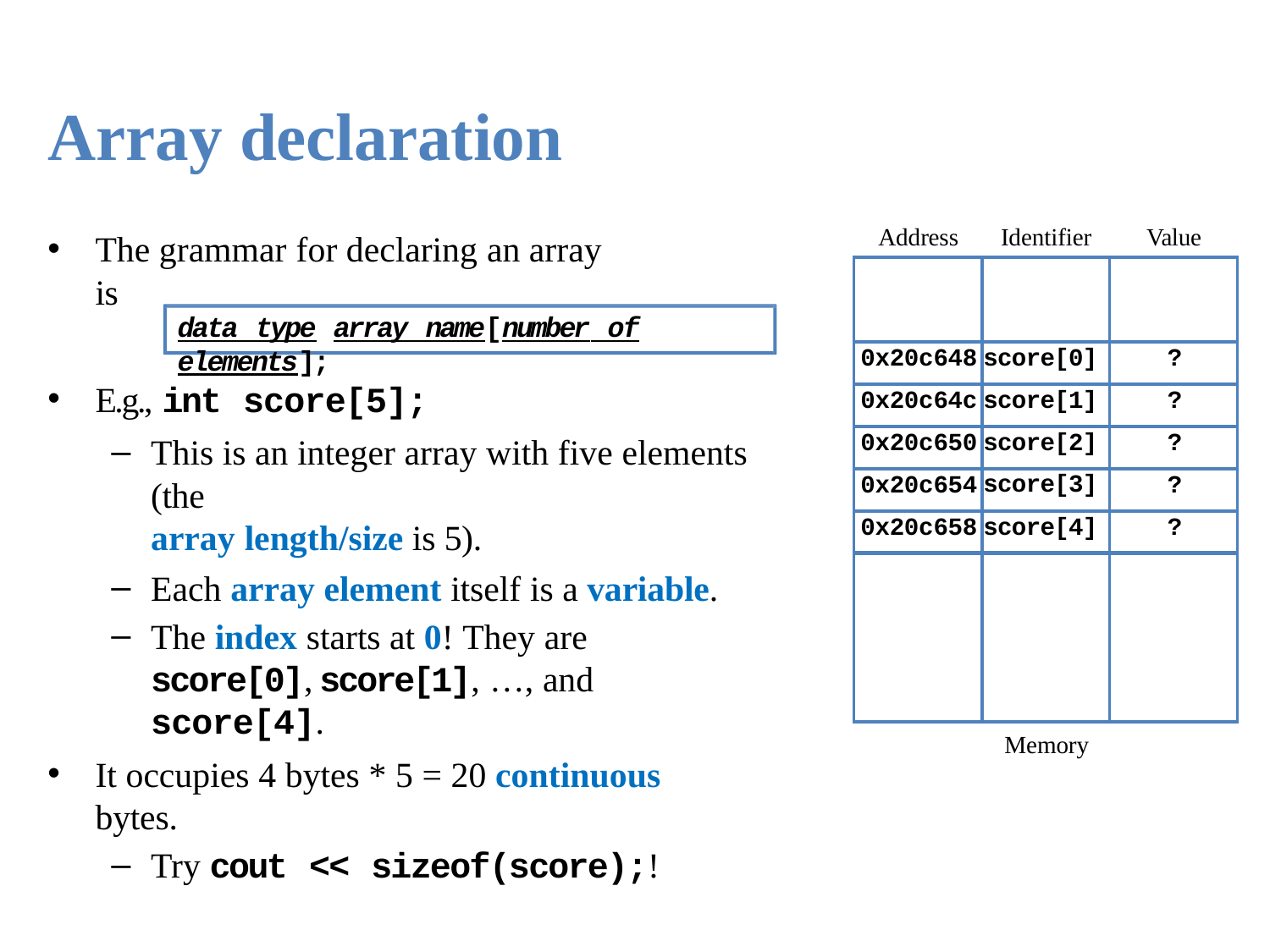

Array declaration
The grammar for declaring an array is
Address
Identifier
Value
|  |  |  |
| --- | --- | --- |
| 0x20c648 | score[0] | ? |
| 0x20c64c | score[1] | ? |
| 0x20c650 | score[2] | ? |
| 0x20c654 | score[3] | ? |
| 0x20c658 | score[4] | ? |
|  |  |  |

data type array name[number of elements];
E.g., int score[5];
This is an integer array with five elements (the
array length/size is 5).
Each array element itself is a variable.
The index starts at 0! They are score[0], score[1], …, and score[4].
It occupies 4 bytes * 5 = 20 continuous bytes.
Try cout << sizeof(score);!
Memory